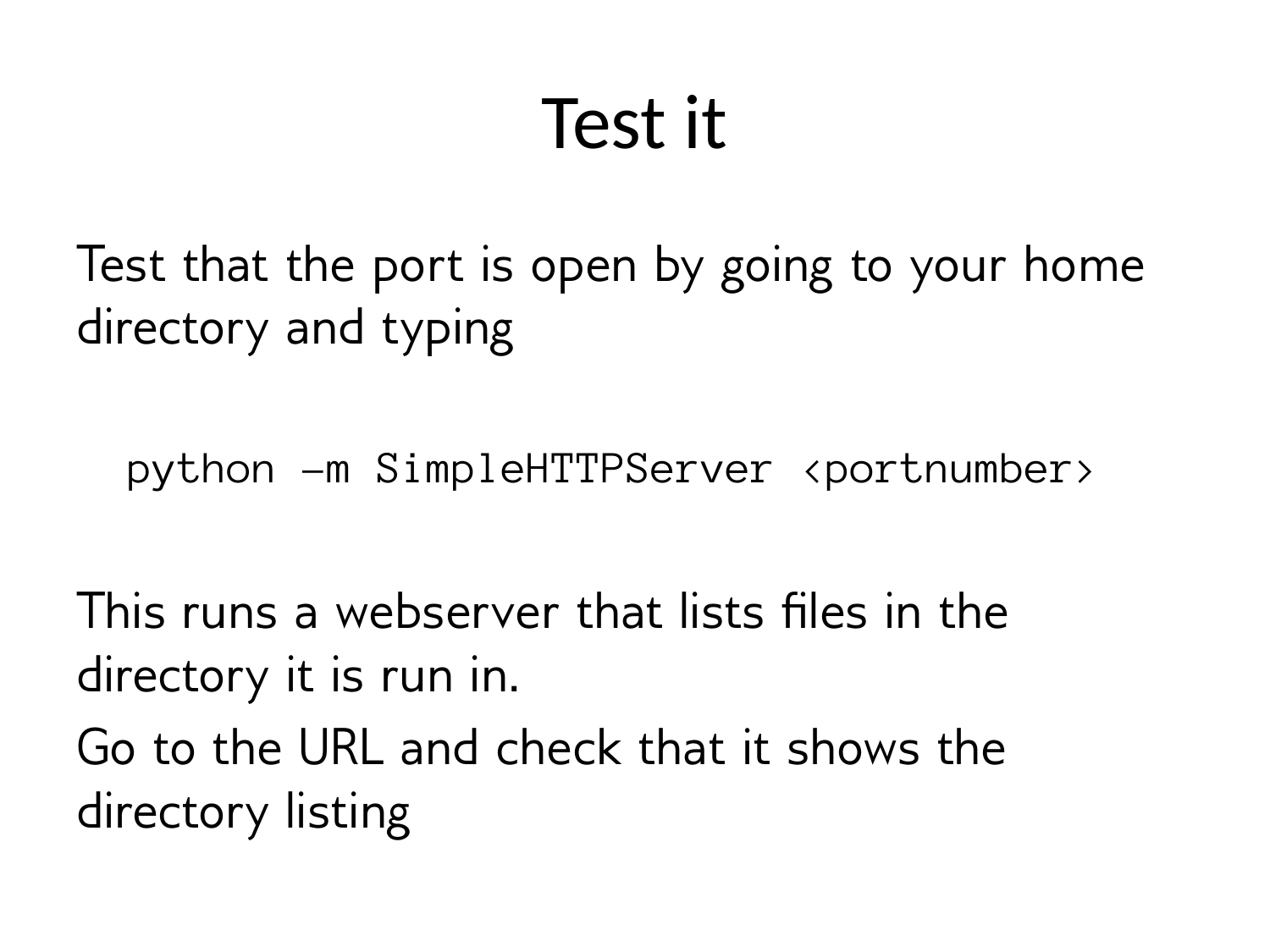

# Test it
Test that the port is open by going to your home directory and typing

python –m SimpleHTTPServer <portnumber>

This runs a webserver that lists files in the directory it is run in.
Go to the URL and check that it shows the directory listing